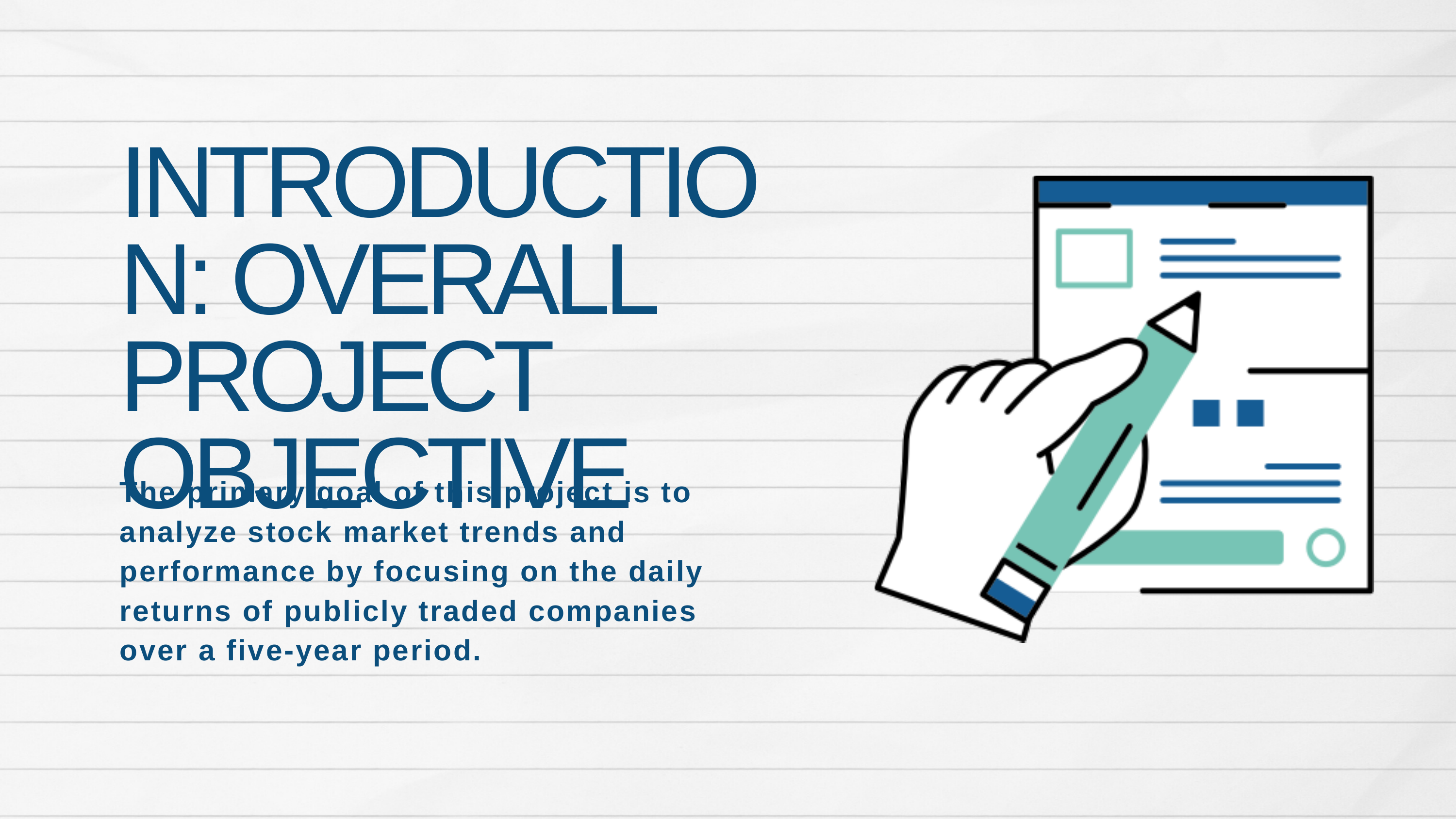

INTRODUCTION: OVERALL PROJECT OBJECTIVE

The primary goal of this project is to analyze stock market trends and performance by focusing on the daily returns of publicly traded companies over a five-year period.